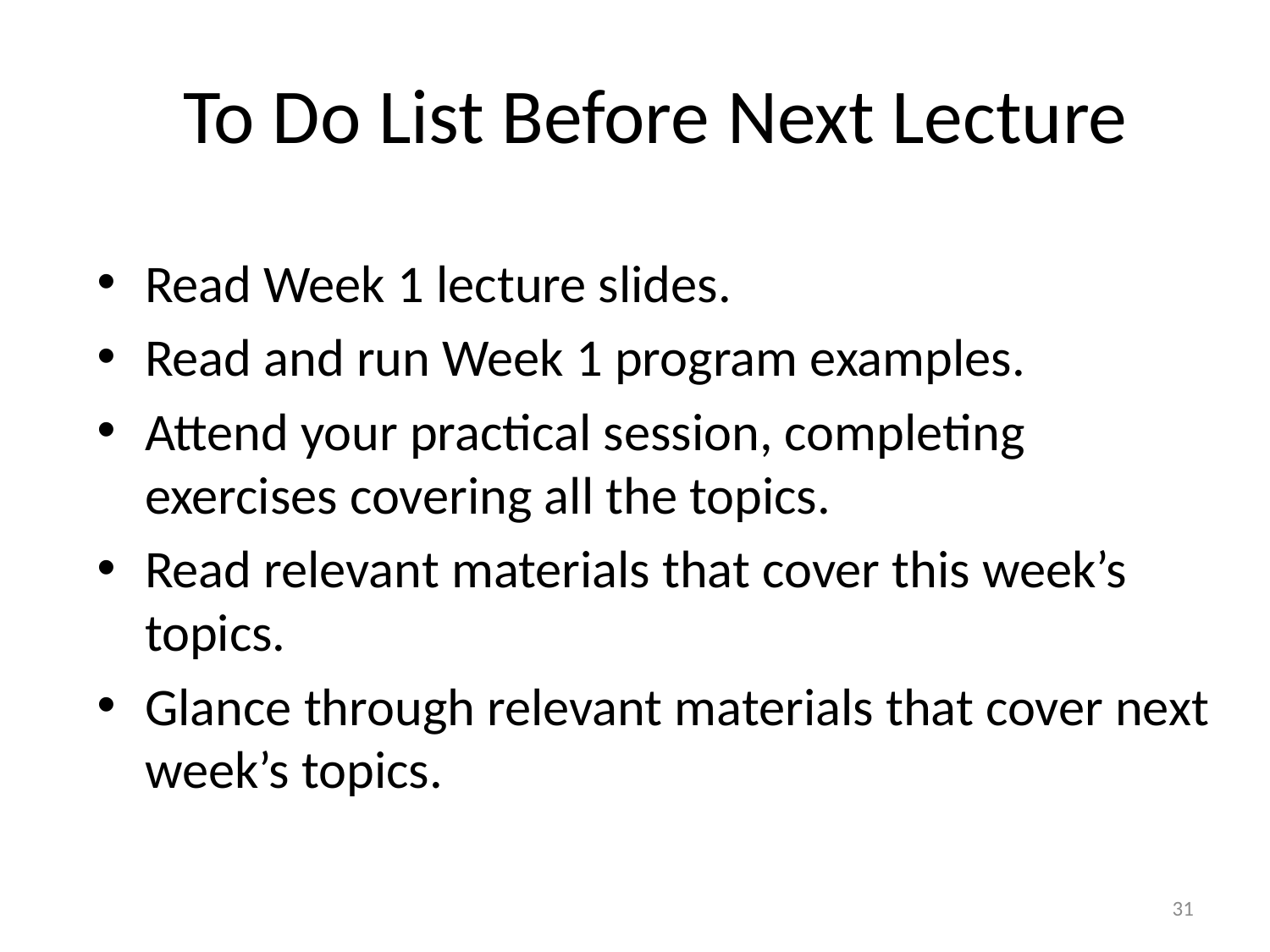

To Do List Before Next Lecture
Read Week 1 lecture slides.
Read and run Week 1 program examples.
Attend your practical session, completing exercises covering all the topics.
Read relevant materials that cover this week’s topics.
Glance through relevant materials that cover next week’s topics.
31